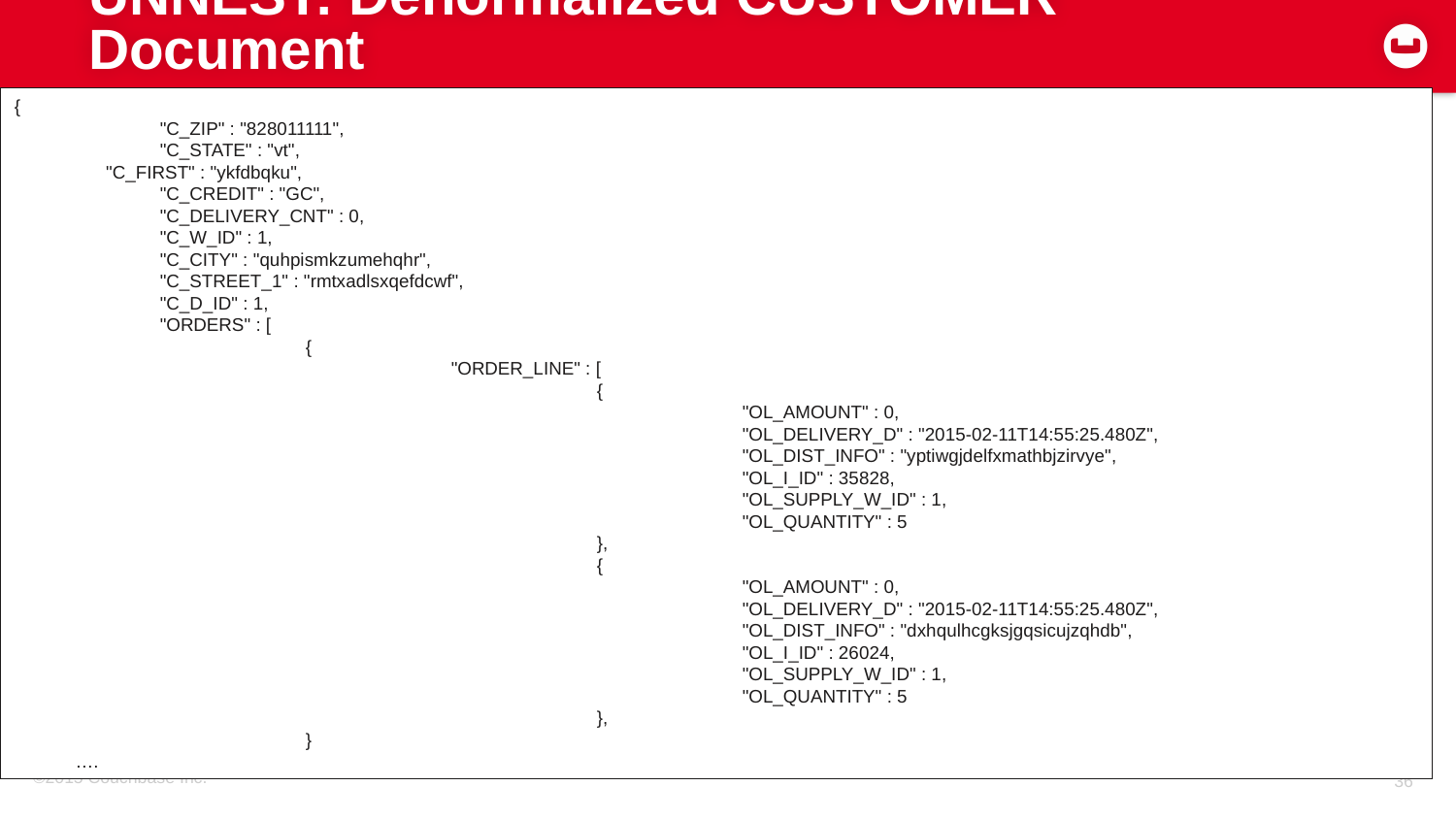

# UNNEST: Denormalized CUSTOMER Document
{
	"C_ZIP" : "828011111",
	"C_STATE" : "vt",
                  "C_FIRST" : "ykfdbqku",
	"C_CREDIT" : "GC",
	"C_DELIVERY_CNT" : 0,
	"C_W_ID" : 1,
	"C_CITY" : "quhpismkzumehqhr",
	"C_STREET_1" : "rmtxadlsxqefdcwf",
	"C_D_ID" : 1,
	"ORDERS" : [
		{
			"ORDER_LINE" : [
				{
					"OL_AMOUNT" : 0,
					"OL_DELIVERY_D" : "2015-02-11T14:55:25.480Z",
					"OL_DIST_INFO" : "yptiwgjdelfxmathbjzirvye",
					"OL_I_ID" : 35828,
					"OL_SUPPLY_W_ID" : 1,
					"OL_QUANTITY" : 5
				},
				{
					"OL_AMOUNT" : 0,
					"OL_DELIVERY_D" : "2015-02-11T14:55:25.480Z",
					"OL_DIST_INFO" : "dxhqulhcgksjgqsicujzqhdb",
					"OL_I_ID" : 26024,
					"OL_SUPPLY_W_ID" : 1,
					"OL_QUANTITY" : 5
				},
		}
            ….